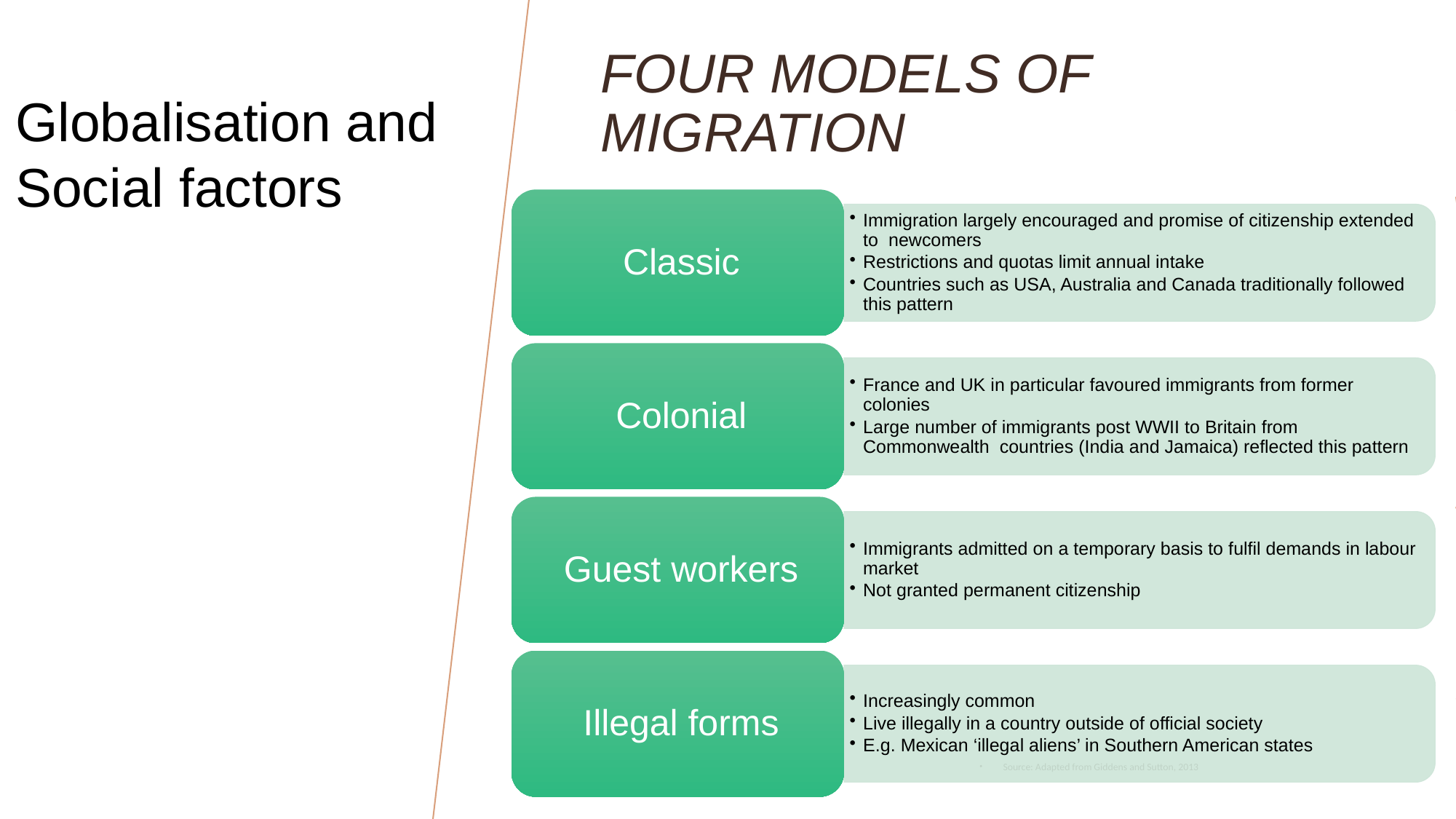

# Four models of migration
Globalisation and
Social factors
Immigration largely encouraged and promise of citizenship extended to  newcomers
Restrictions and quotas limit annual intake
Countries such as USA, Australia and Canada traditionally followed this pattern
Classic
France and UK in particular favoured immigrants from former colonies
Large number of immigrants post WWII to Britain from Commonwealth  countries (India and Jamaica) reflected this pattern
Colonial
Immigrants admitted on a temporary basis to fulfil demands in labour market
Not granted permanent citizenship
Guest workers
Increasingly common
Live illegally in a country outside of official society
E.g. Mexican ‘illegal aliens’ in Southern American states
Illegal forms
Source: Adapted from Giddens and Sutton, 2013